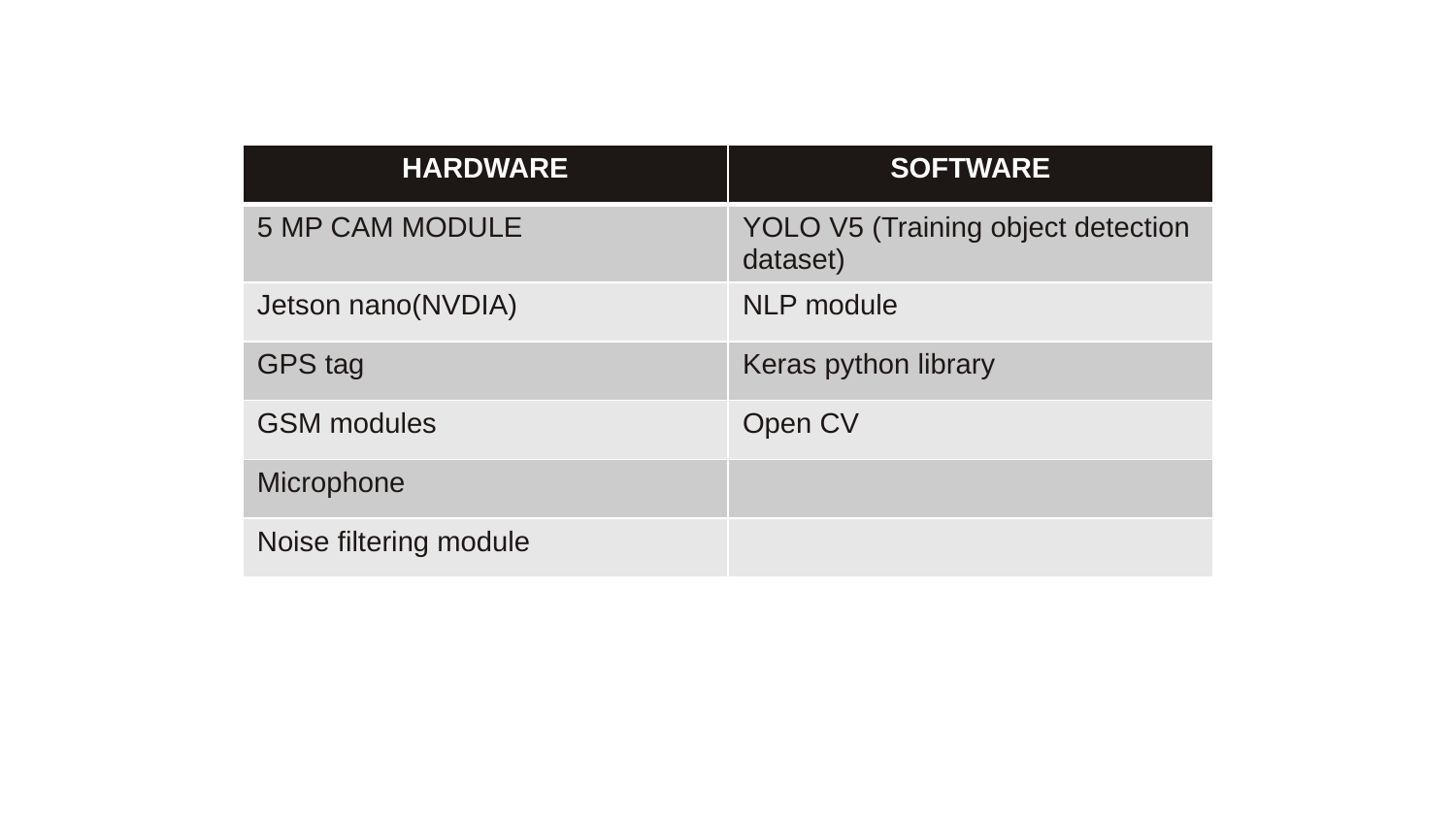

| HARDWARE | SOFTWARE |
| --- | --- |
| 5 MP CAM MODULE | YOLO V5 (Training object detection dataset) |
| Jetson nano(NVDIA) | NLP module |
| GPS tag | Keras python library |
| GSM modules | Open CV |
| Microphone |  |
| Noise filtering module |  |